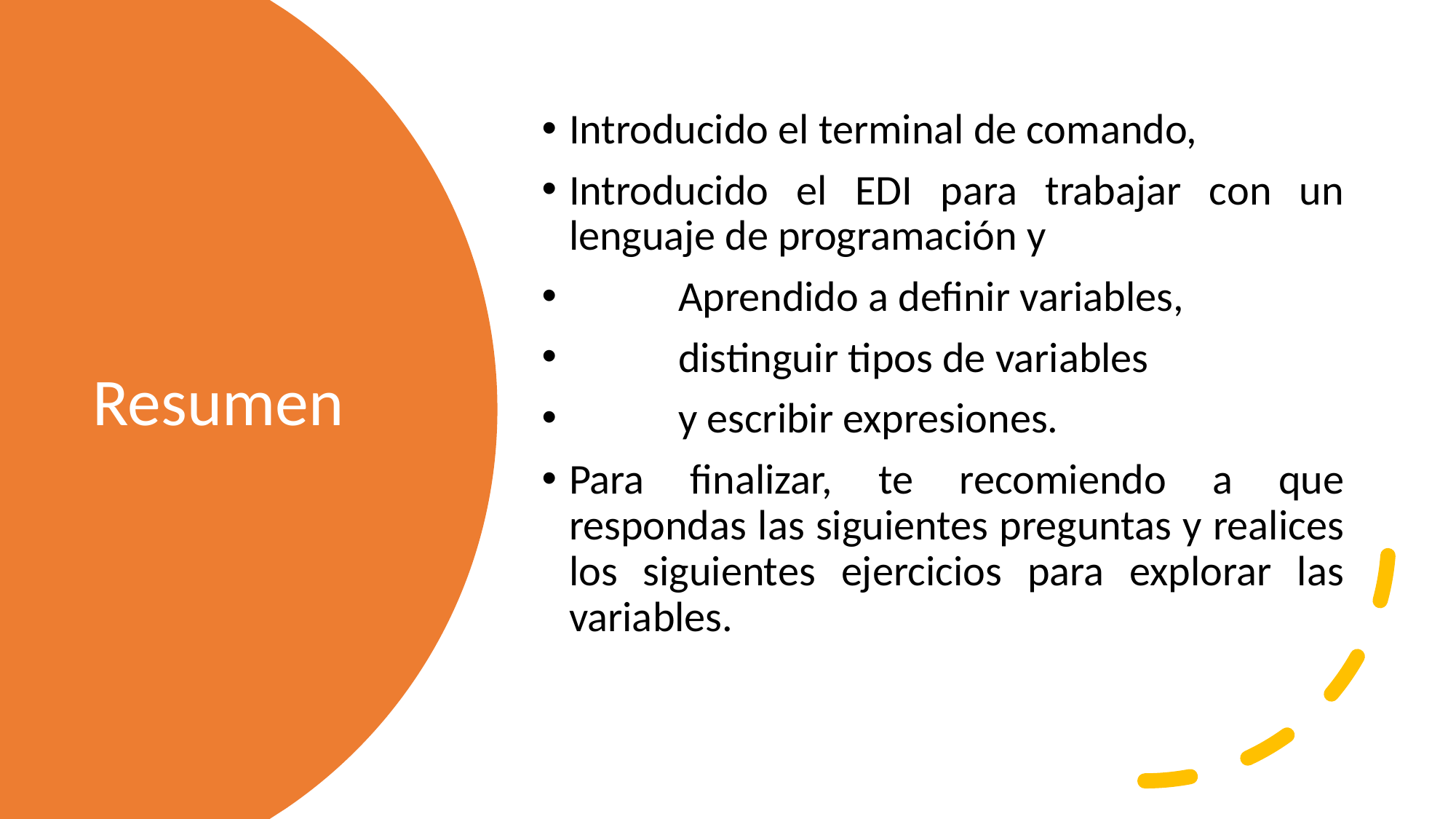

Introducido el terminal de comando,
Introducido el EDI para trabajar con un lenguaje de programación y
	Aprendido a definir variables,
	distinguir tipos de variables
	y escribir expresiones.
Para finalizar, te recomiendo a que respondas las siguientes preguntas y realices los siguientes ejercicios para explorar las variables.

# Resumen